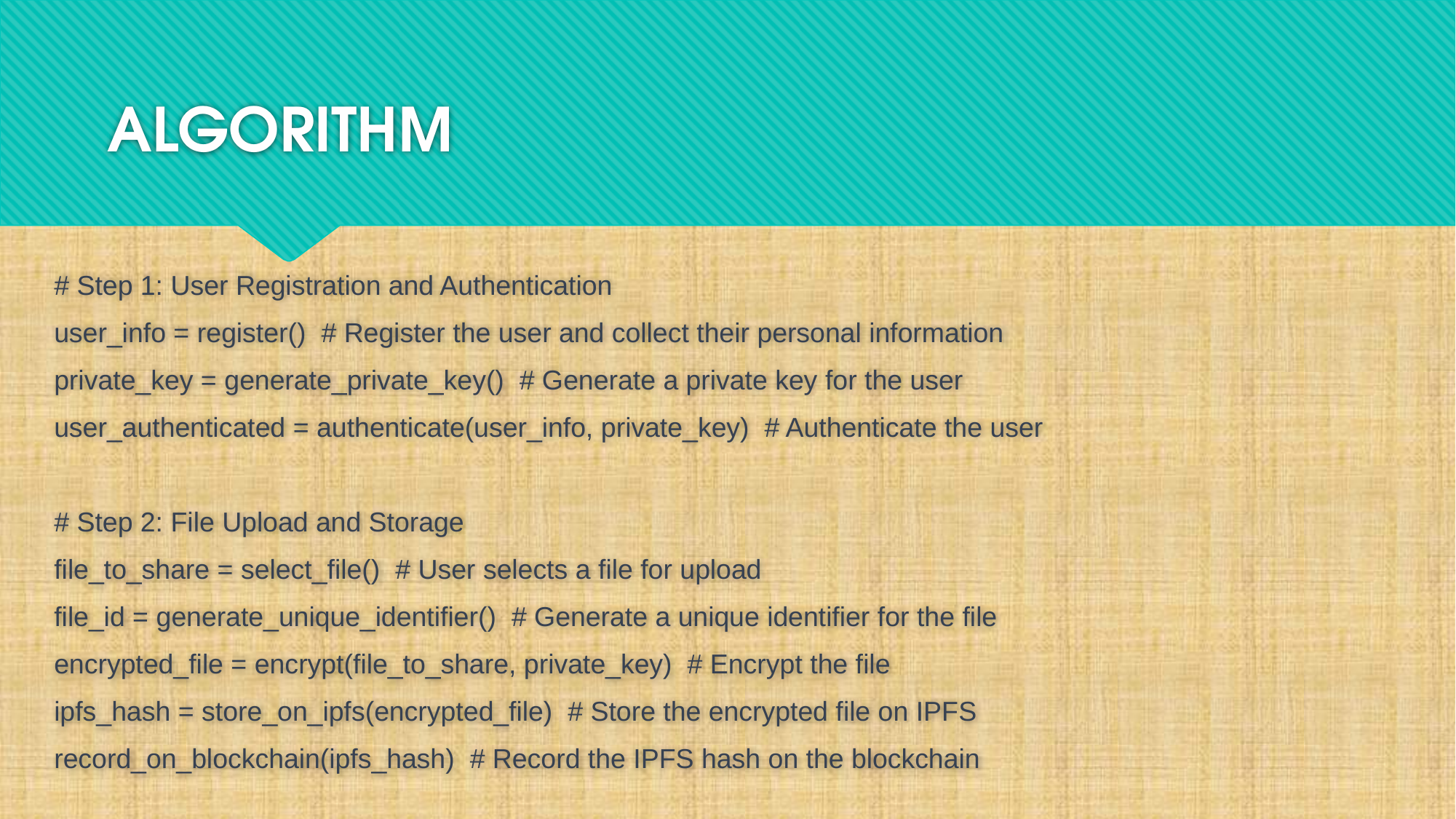

# ALGORITHM

# Step 1: User Registration and Authentication
user_info = register()  # Register the user and collect their personal information
private_key = generate_private_key()  # Generate a private key for the user
user_authenticated = authenticate(user_info, private_key)  # Authenticate the user

# Step 2: File Upload and Storage
file_to_share = select_file()  # User selects a file for upload
file_id = generate_unique_identifier()  # Generate a unique identifier for the file
encrypted_file = encrypt(file_to_share, private_key)  # Encrypt the file
ipfs_hash = store_on_ipfs(encrypted_file)  # Store the encrypted file on IPFS
record_on_blockchain(ipfs_hash)  # Record the IPFS hash on the blockchain